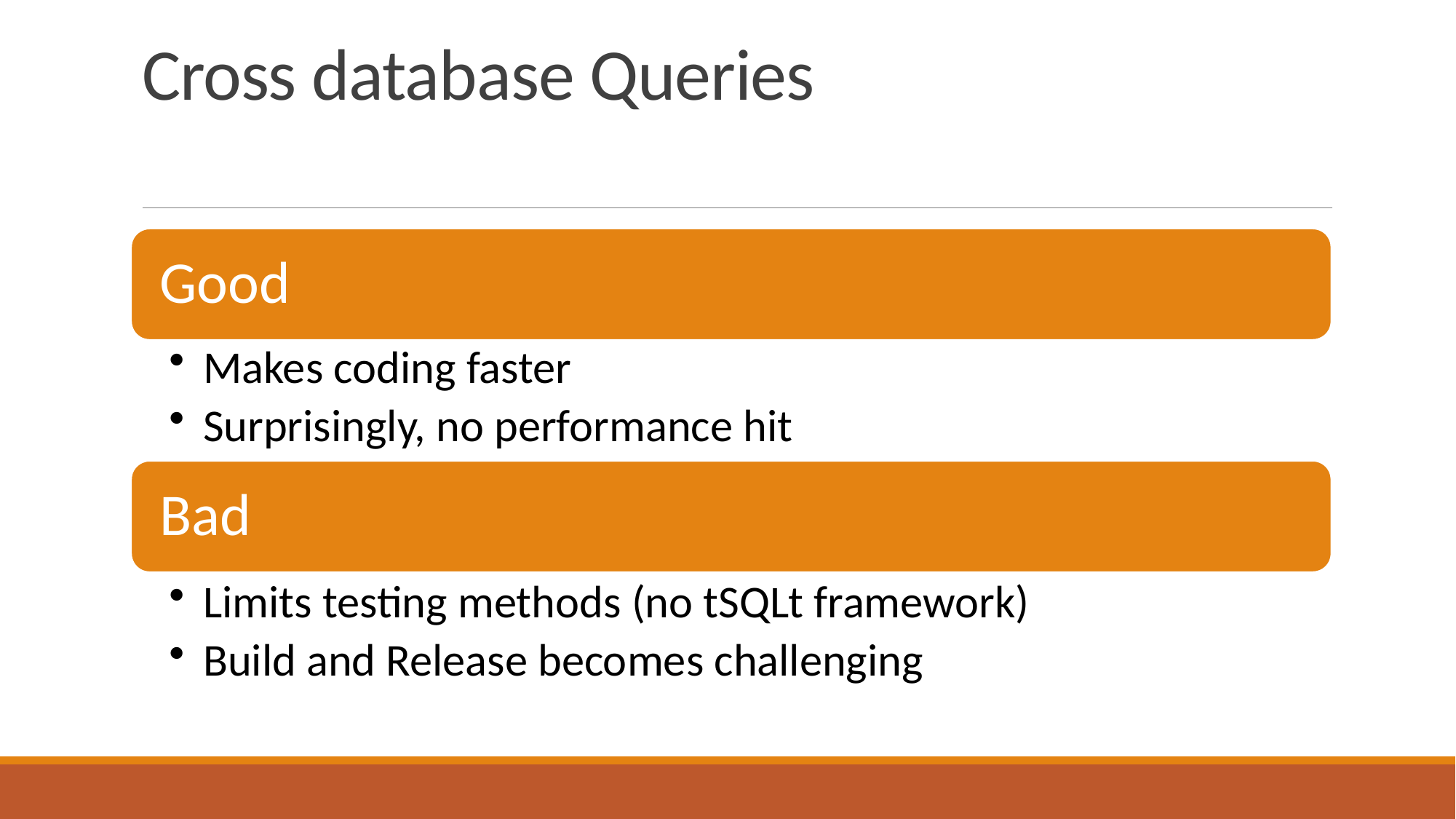

# Cross database Queries
Good
Makes coding faster
Surprisingly, no performance hit
Bad
Limits testing methods (no tSQLt framework)
Build and Release becomes challenging